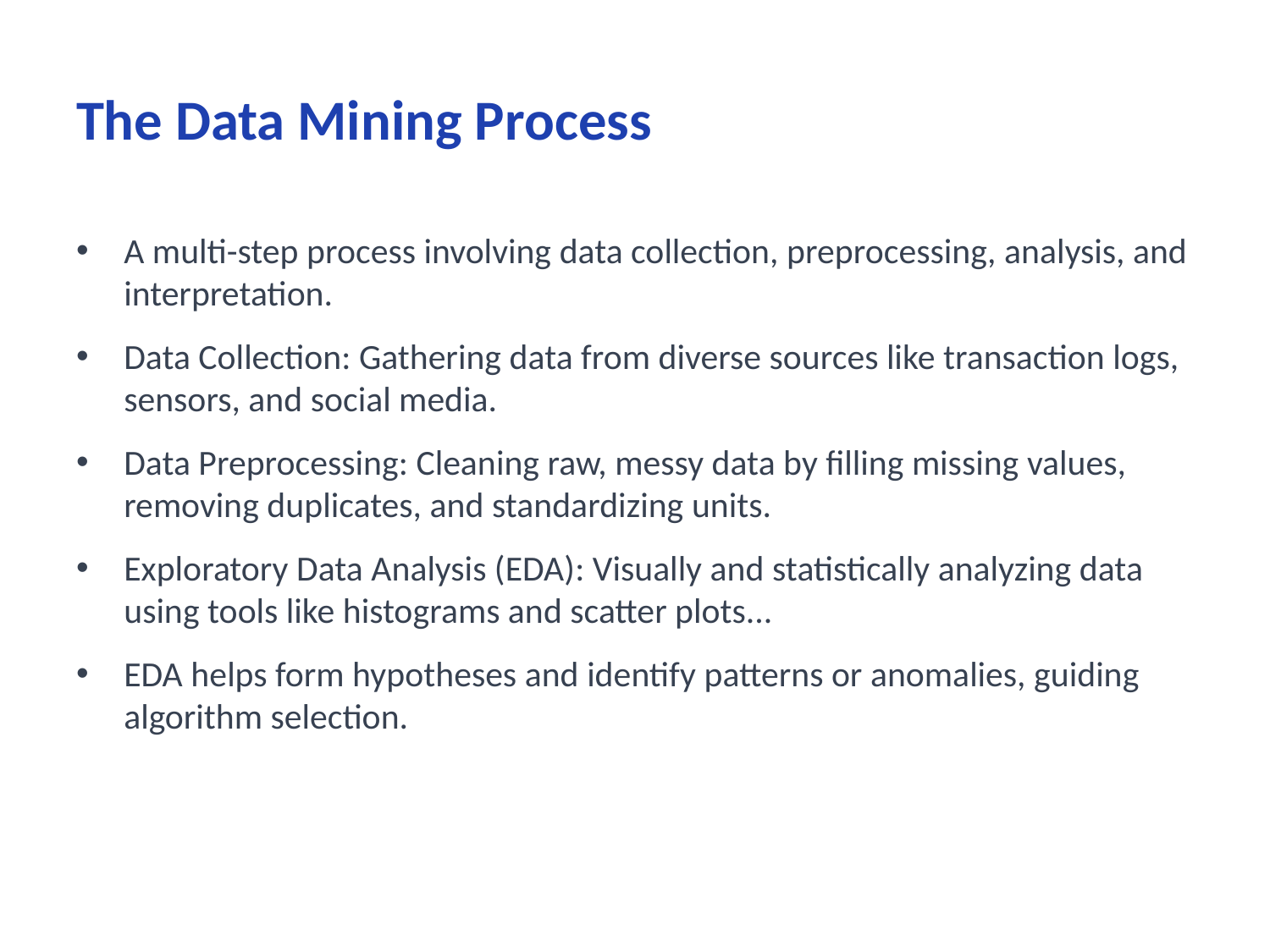

# The Data Mining Process
A multi-step process involving data collection, preprocessing, analysis, and interpretation.
Data Collection: Gathering data from diverse sources like transaction logs, sensors, and social media.
Data Preprocessing: Cleaning raw, messy data by filling missing values, removing duplicates, and standardizing units.
Exploratory Data Analysis (EDA): Visually and statistically analyzing data using tools like histograms and scatter plots...
EDA helps form hypotheses and identify patterns or anomalies, guiding algorithm selection.